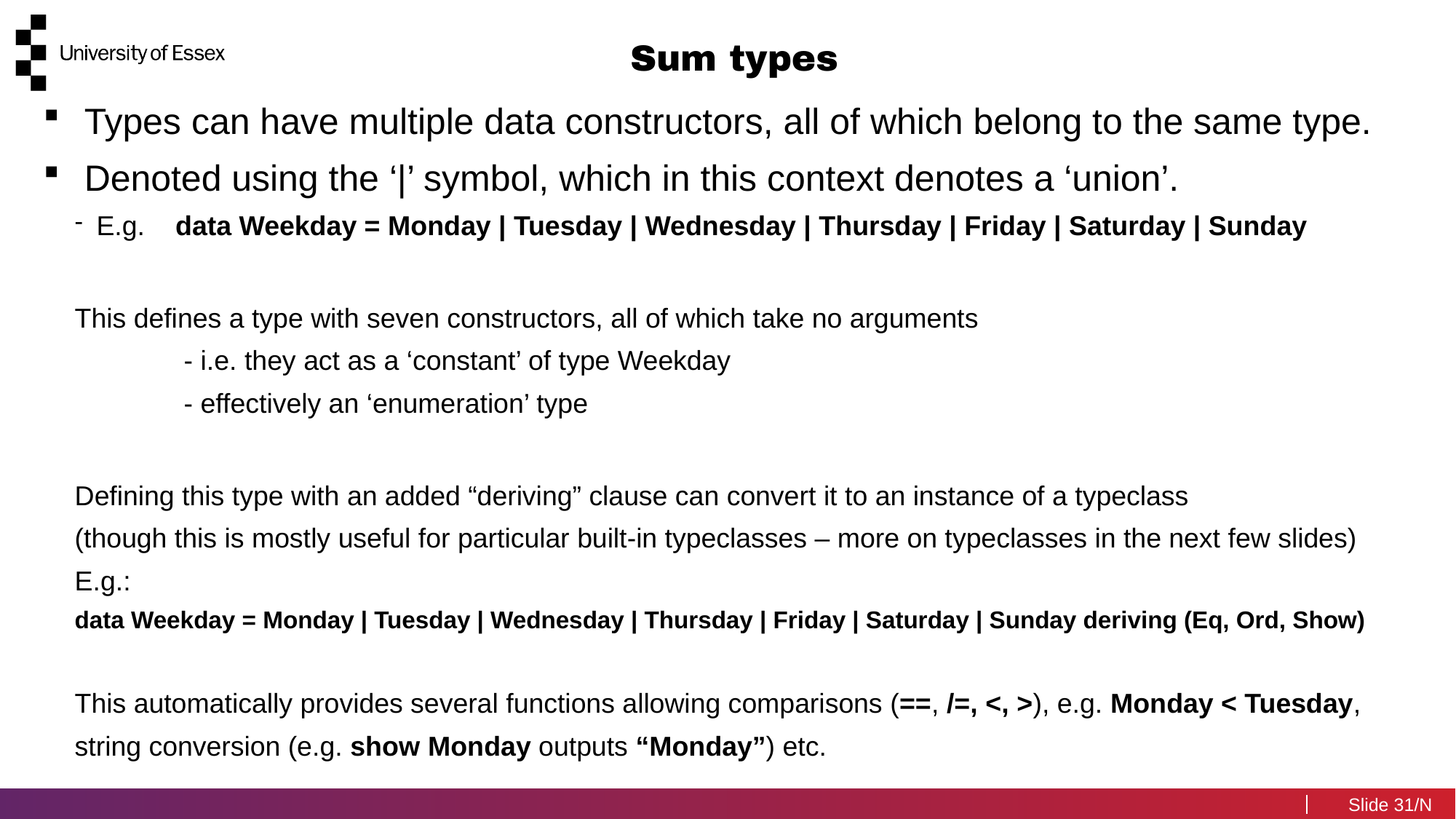

Sum types
Types can have multiple data constructors, all of which belong to the same type.
Denoted using the ‘|’ symbol, which in this context denotes a ‘union’.
E.g.    data Weekday = Monday | Tuesday | Wednesday | Thursday | Friday | Saturday | Sunday

This defines a type with seven constructors, all of which take no arguments
	- i.e. they act as a ‘constant’ of type Weekday
	- effectively an ‘enumeration’ type

Defining this type with an added “deriving” clause can convert it to an instance of a typeclass
(though this is mostly useful for particular built-in typeclasses – more on typeclasses in the next few slides)
E.g.:
data Weekday = Monday | Tuesday | Wednesday | Thursday | Friday | Saturday | Sunday deriving (Eq, Ord, Show)

This automatically provides several functions allowing comparisons (==, /=, <, >), e.g. Monday < Tuesday,
string conversion (e.g. show Monday outputs “Monday”) etc.
31/N